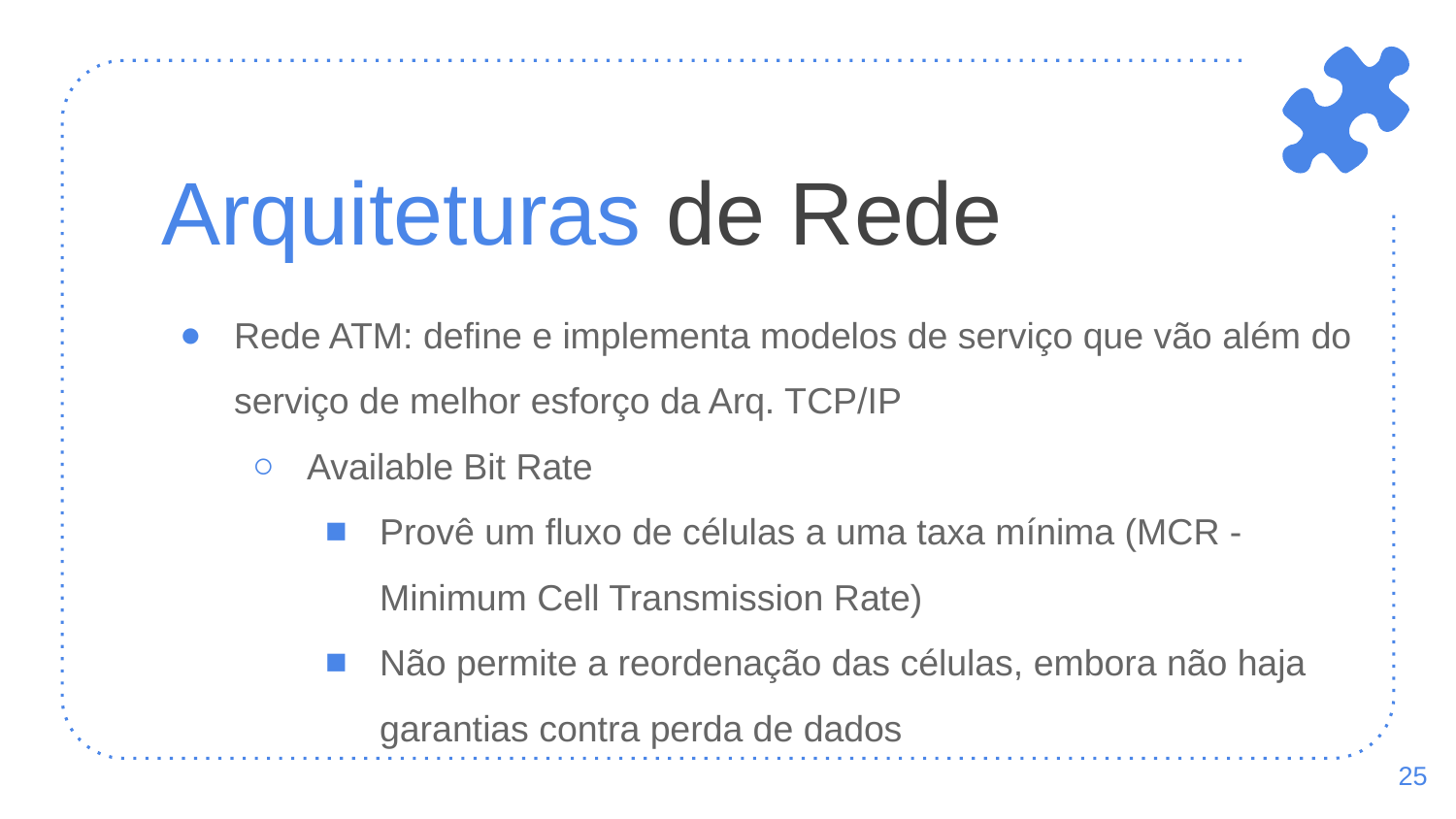

# Arquiteturas de Rede
Rede ATM: define e implementa modelos de serviço que vão além do serviço de melhor esforço da Arq. TCP/IP
Available Bit Rate
Provê um fluxo de células a uma taxa mínima (MCR - Minimum Cell Transmission Rate)
Não permite a reordenação das células, embora não haja garantias contra perda de dados
25